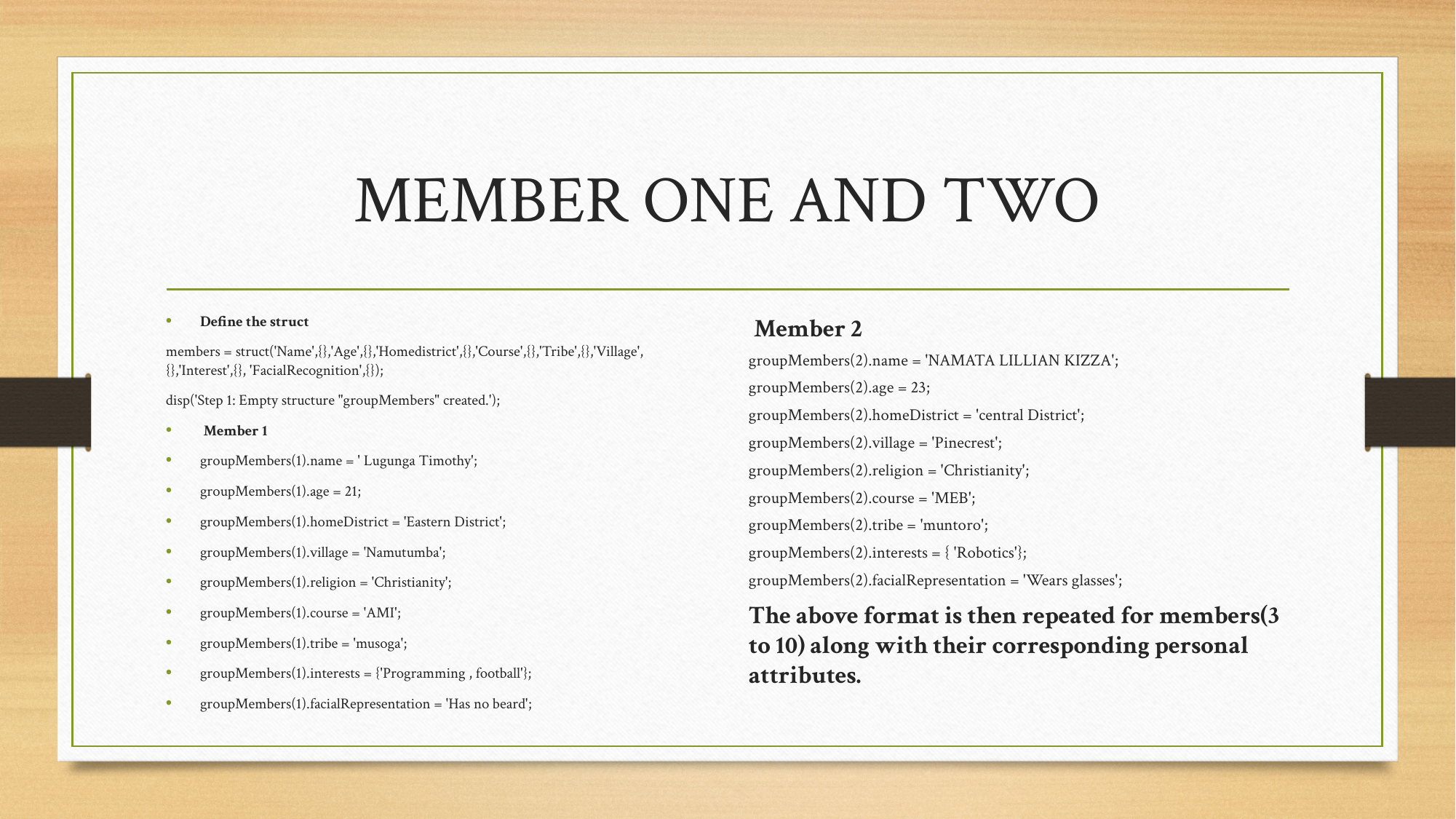

# MEMBER ONE AND TWO
Define the struct
members = struct('Name',{},'Age',{},'Homedistrict',{},'Course',{},'Tribe',{},'Village',{},'Interest',{}, 'FacialRecognition',{});
disp('Step 1: Empty structure "groupMembers" created.');
 Member 1
groupMembers(1).name = ' Lugunga Timothy';
groupMembers(1).age = 21;
groupMembers(1).homeDistrict = 'Eastern District';
groupMembers(1).village = 'Namutumba';
groupMembers(1).religion = 'Christianity';
groupMembers(1).course = 'AMI';
groupMembers(1).tribe = 'musoga';
groupMembers(1).interests = {'Programming , football'};
groupMembers(1).facialRepresentation = 'Has no beard';
 Member 2
groupMembers(2).name = 'NAMATA LILLIAN KIZZA';
groupMembers(2).age = 23;
groupMembers(2).homeDistrict = 'central District';
groupMembers(2).village = 'Pinecrest';
groupMembers(2).religion = 'Christianity';
groupMembers(2).course = 'MEB';
groupMembers(2).tribe = 'muntoro';
groupMembers(2).interests = { 'Robotics'};
groupMembers(2).facialRepresentation = 'Wears glasses';
The above format is then repeated for members(3 to 10) along with their corresponding personal attributes.